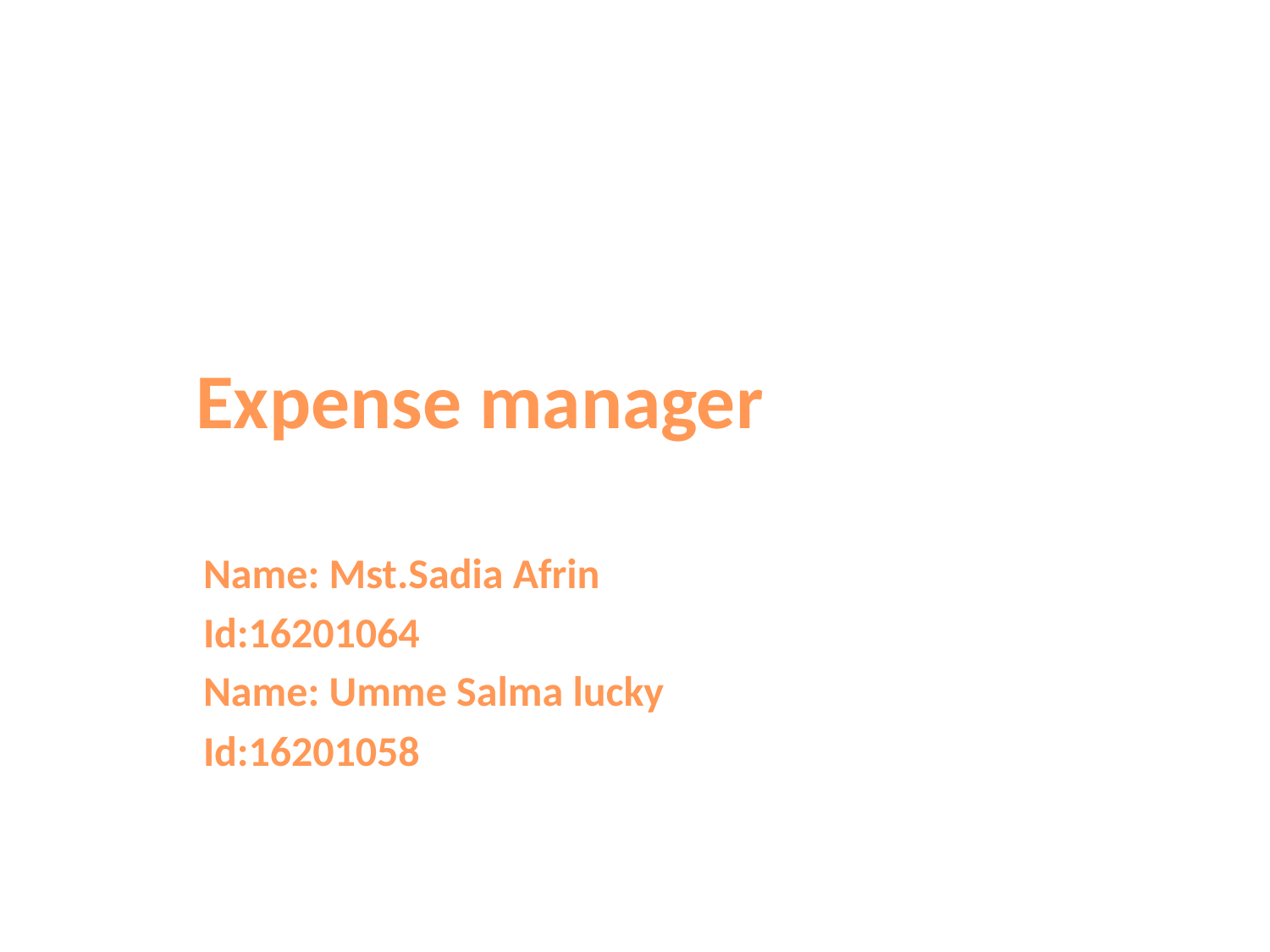

# Expense manager
Name: Mst.Sadia Afrin
Id:16201064
Name: Umme Salma lucky
Id:16201058